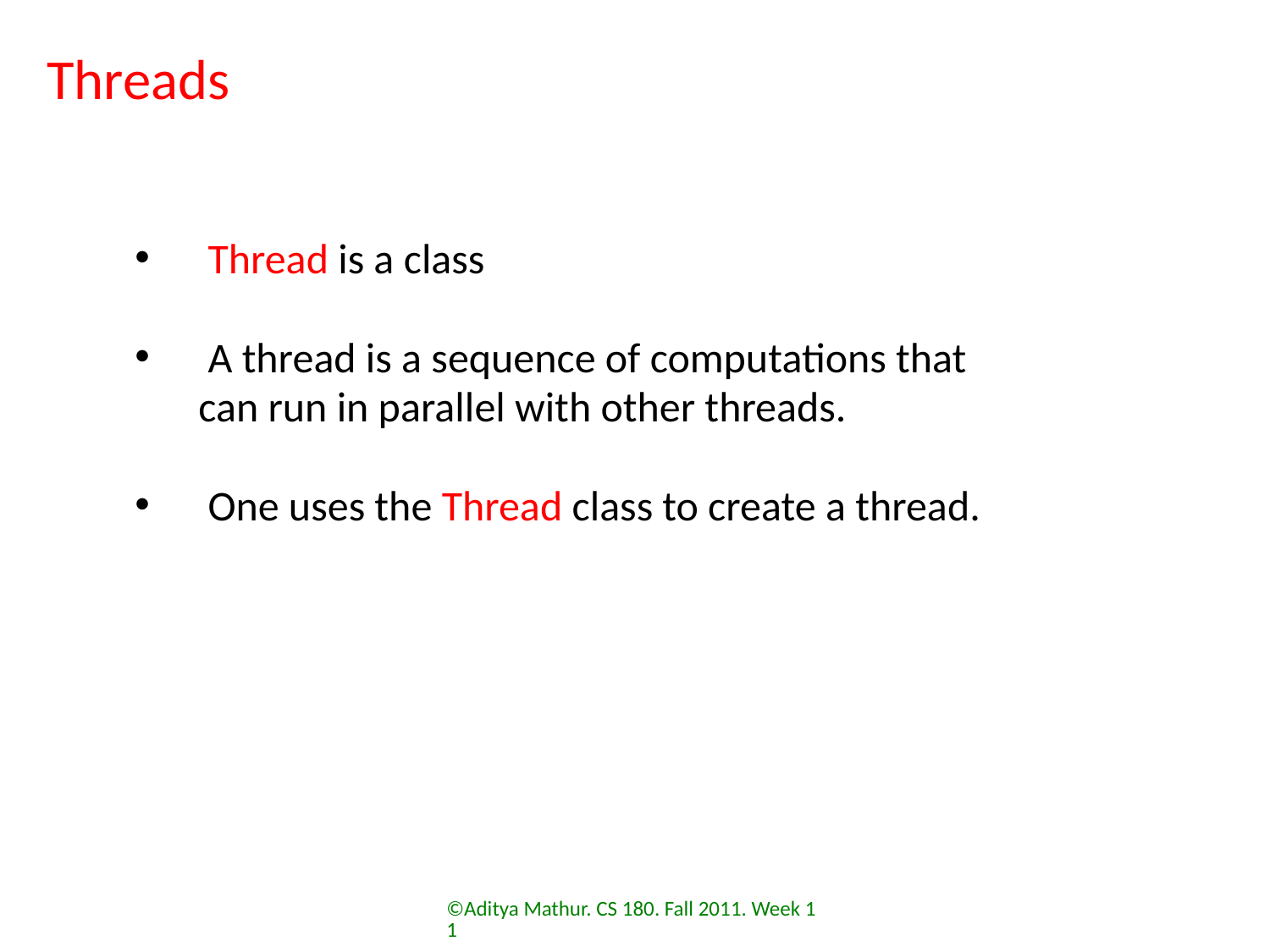

# Threads
 Thread is a class

 A thread is a sequence of computations that can run in parallel with other threads.

 One uses the Thread class to create a thread.
©Aditya Mathur. CS 180. Fall 2011. Week 11